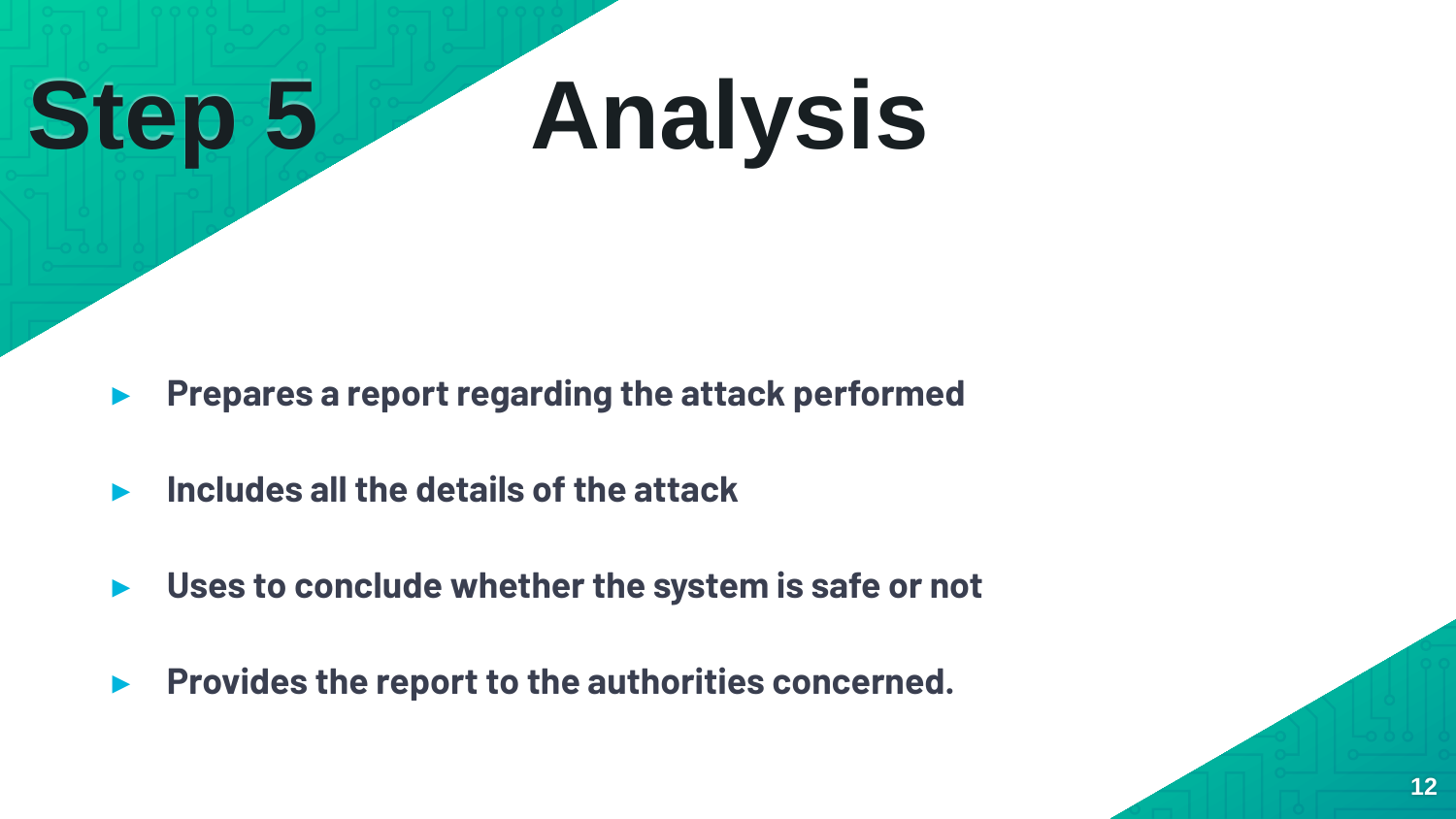

# Step 5        Analysis

Prepares a report regarding the attack performed

Includes all the details of the attack

Uses to conclude whether the system is safe or not

Provides the report to the authorities concerned.

12